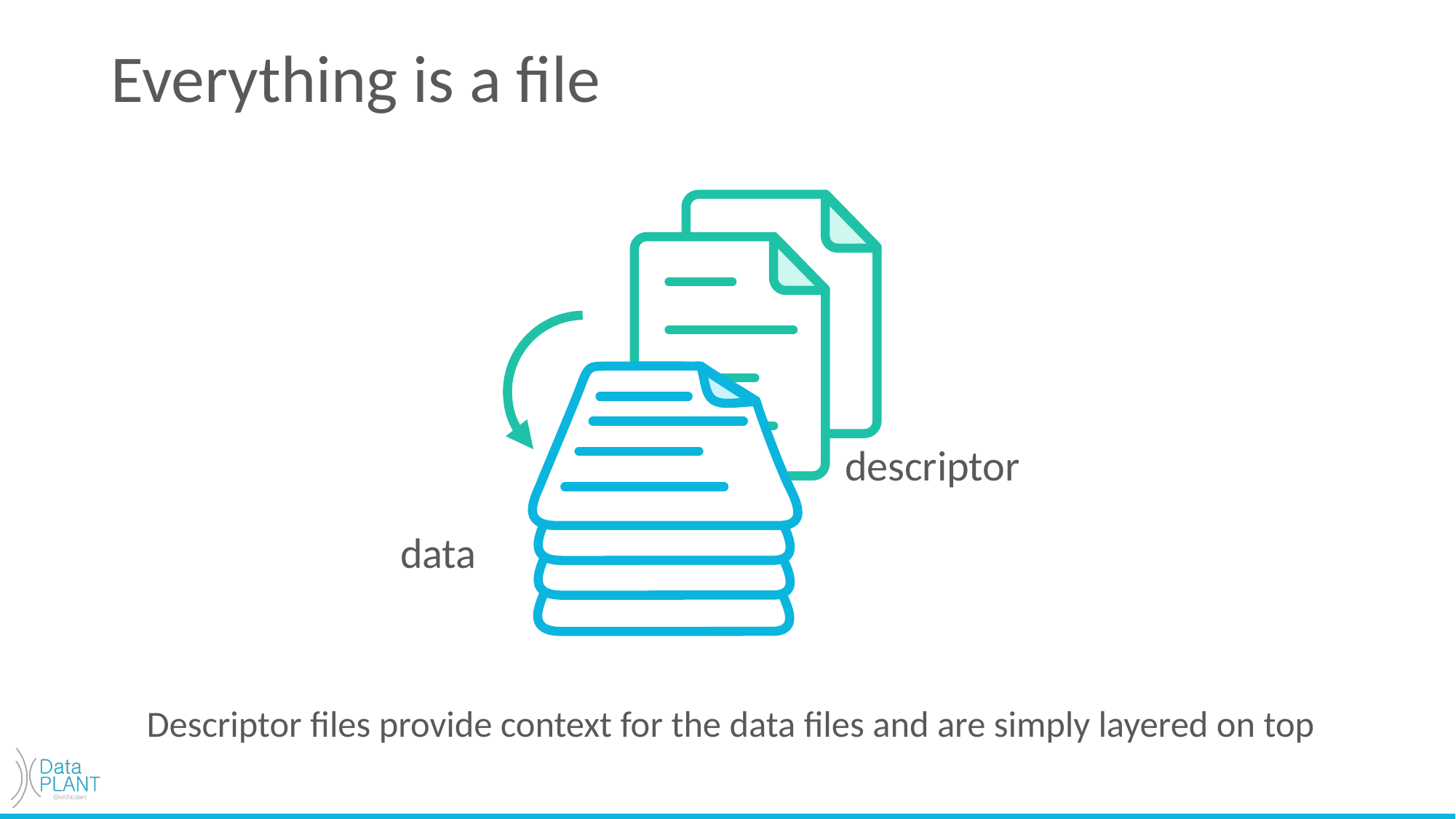

# Everything is a file

descriptor
data
Descriptor files provide context for the data files and are simply layered on top